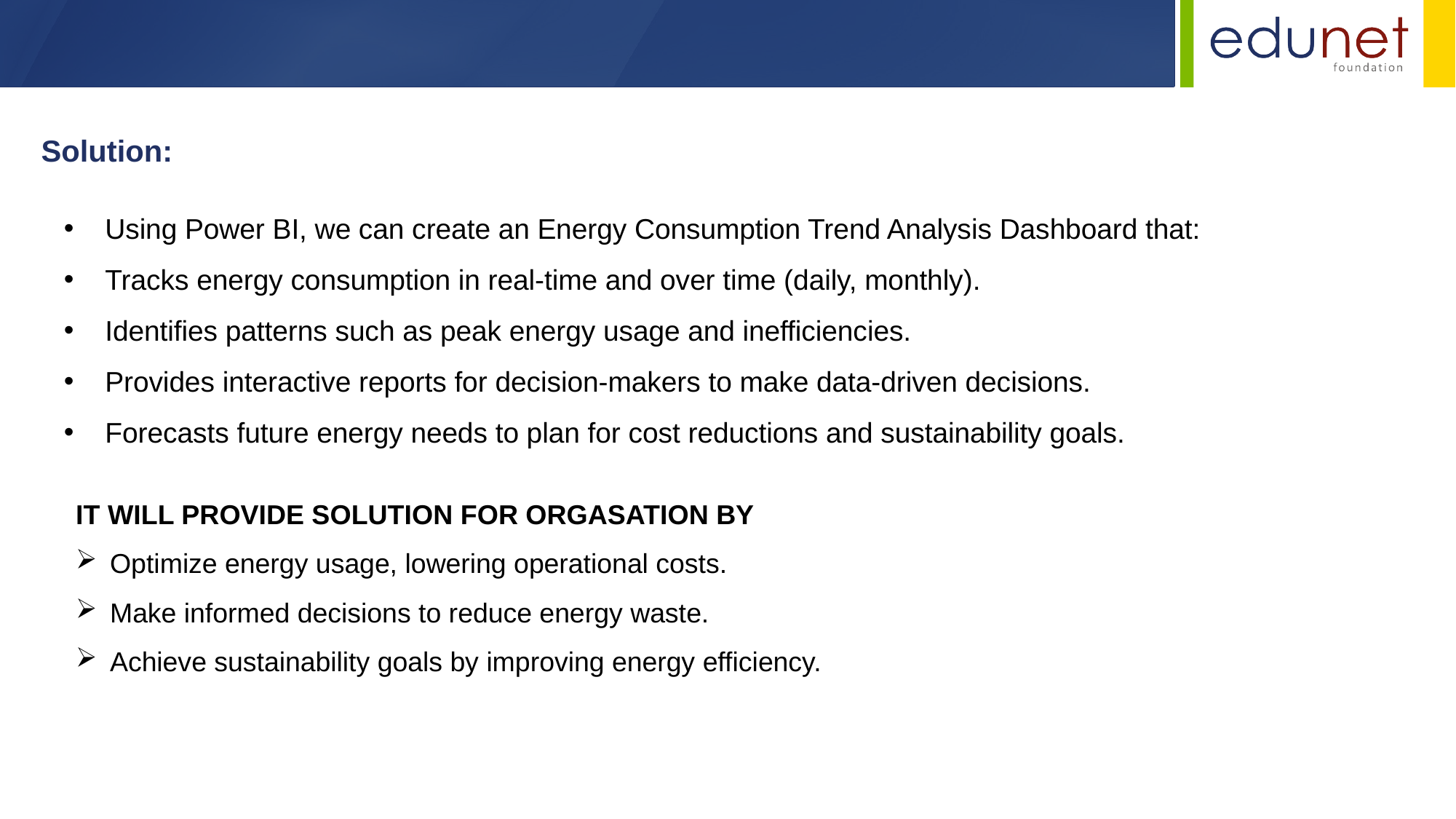

Solution:
Using Power BI, we can create an Energy Consumption Trend Analysis Dashboard that:
Tracks energy consumption in real-time and over time (daily, monthly).
Identifies patterns such as peak energy usage and inefficiencies.
Provides interactive reports for decision-makers to make data-driven decisions.
Forecasts future energy needs to plan for cost reductions and sustainability goals.
IT WILL PROVIDE SOLUTION FOR ORGASATION BY
Optimize energy usage, lowering operational costs.
Make informed decisions to reduce energy waste.
Achieve sustainability goals by improving energy efficiency.